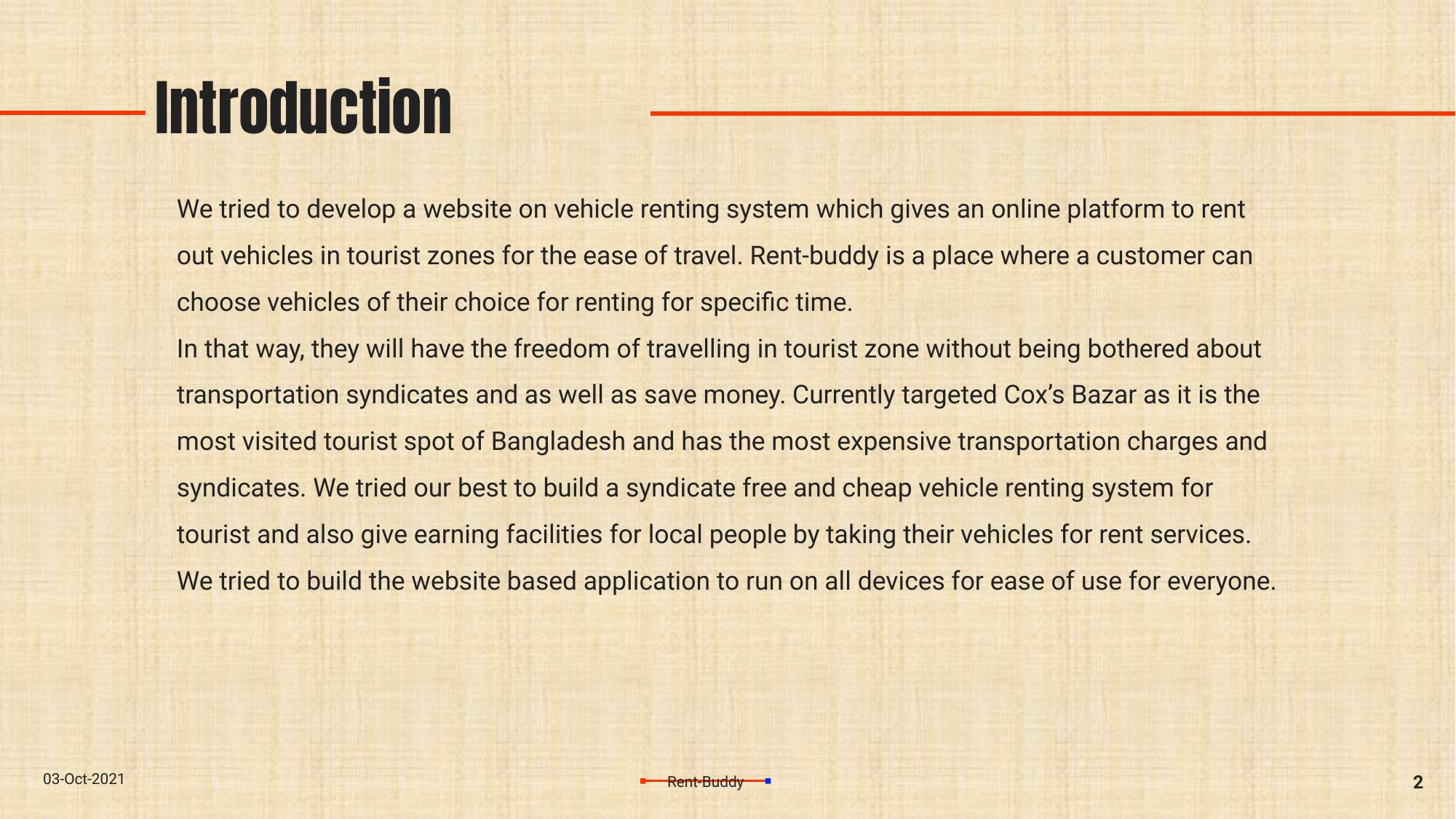

# Introduction
We tried to develop a website on vehicle renting system which gives an online platform to rent out vehicles in tourist zones for the ease of travel. Rent-buddy is a place where a customer can choose vehicles of their choice for renting for specific time.
In that way, they will have the freedom of travelling in tourist zone without being bothered about transportation syndicates and as well as save money. Currently targeted Cox’s Bazar as it is the most visited tourist spot of Bangladesh and has the most expensive transportation charges and syndicates. We tried our best to build a syndicate free and cheap vehicle renting system for tourist and also give earning facilities for local people by taking their vehicles for rent services.
We tried to build the website based application to run on all devices for ease of use for everyone.
03-Oct-2021
2
Rent-Buddy